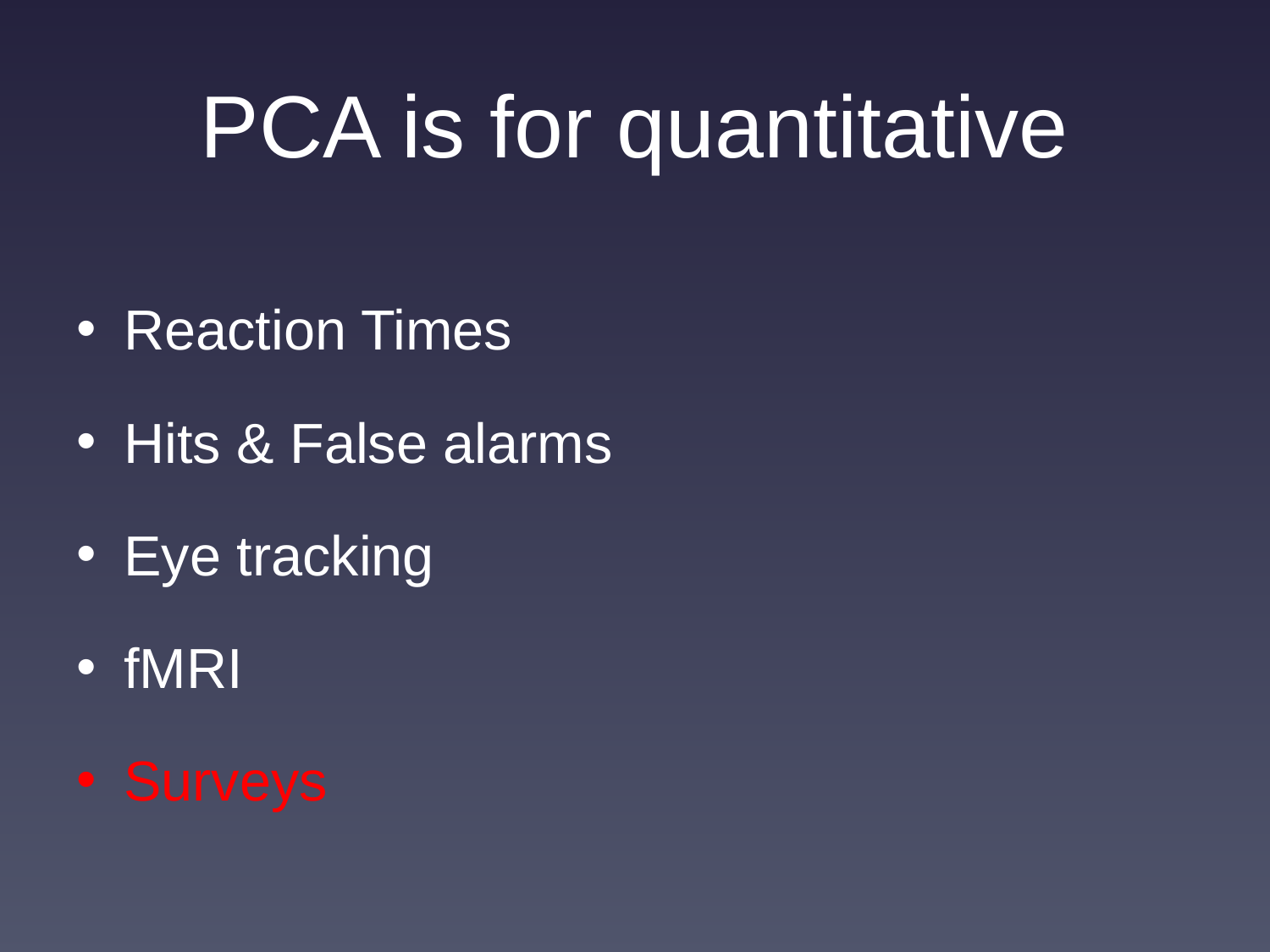

# PCA is for quantitative
Reaction Times
Hits & False alarms
Eye tracking
fMRI
Surveys